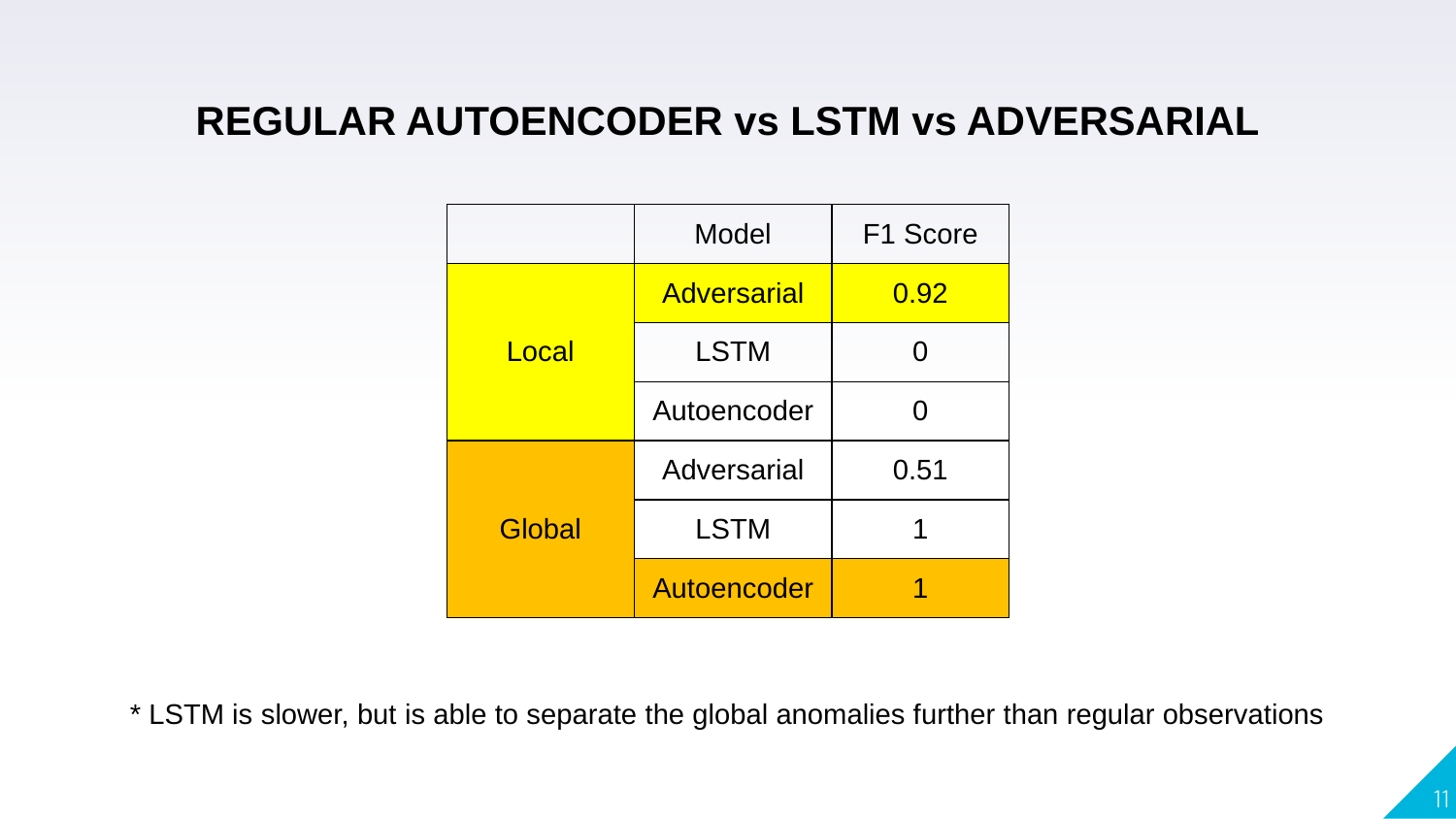

REGULAR AUTOENCODER vs LSTM vs ADVERSARIAL
|  | Model | F1 Score |
| --- | --- | --- |
| Local | Adversarial | 0.92 |
|  | LSTM | 0 |
|  | Autoencoder | 0 |
| Global | Adversarial | 0.51 |
|  | LSTM | 1 |
|  | Autoencoder | 1 |
* LSTM is slower, but is able to separate the global anomalies further than regular observations
11